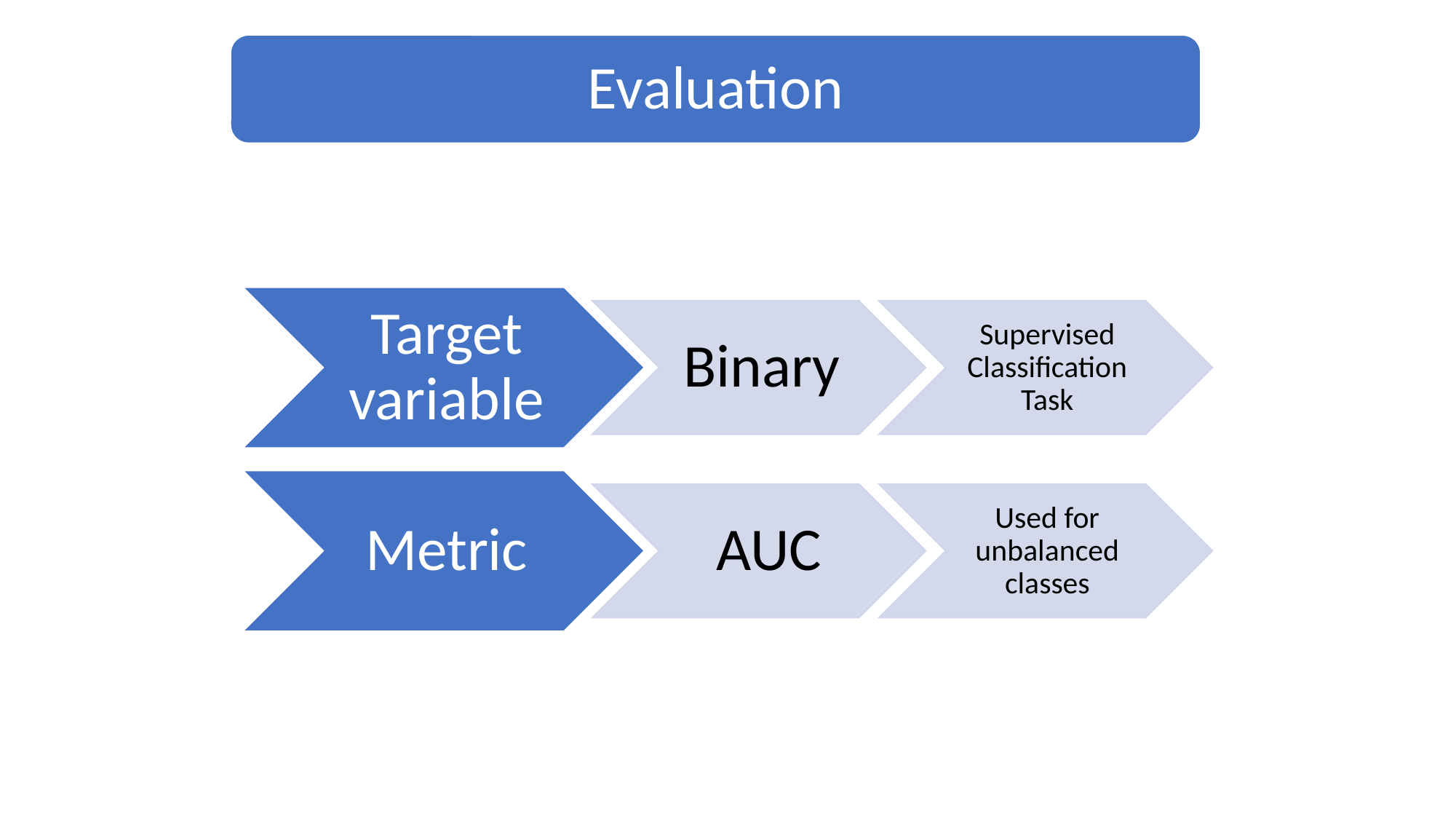

Evaluation
Target variable
Binary
Supervised Classification Task
Metric
 AUC
Used for unbalanced classes